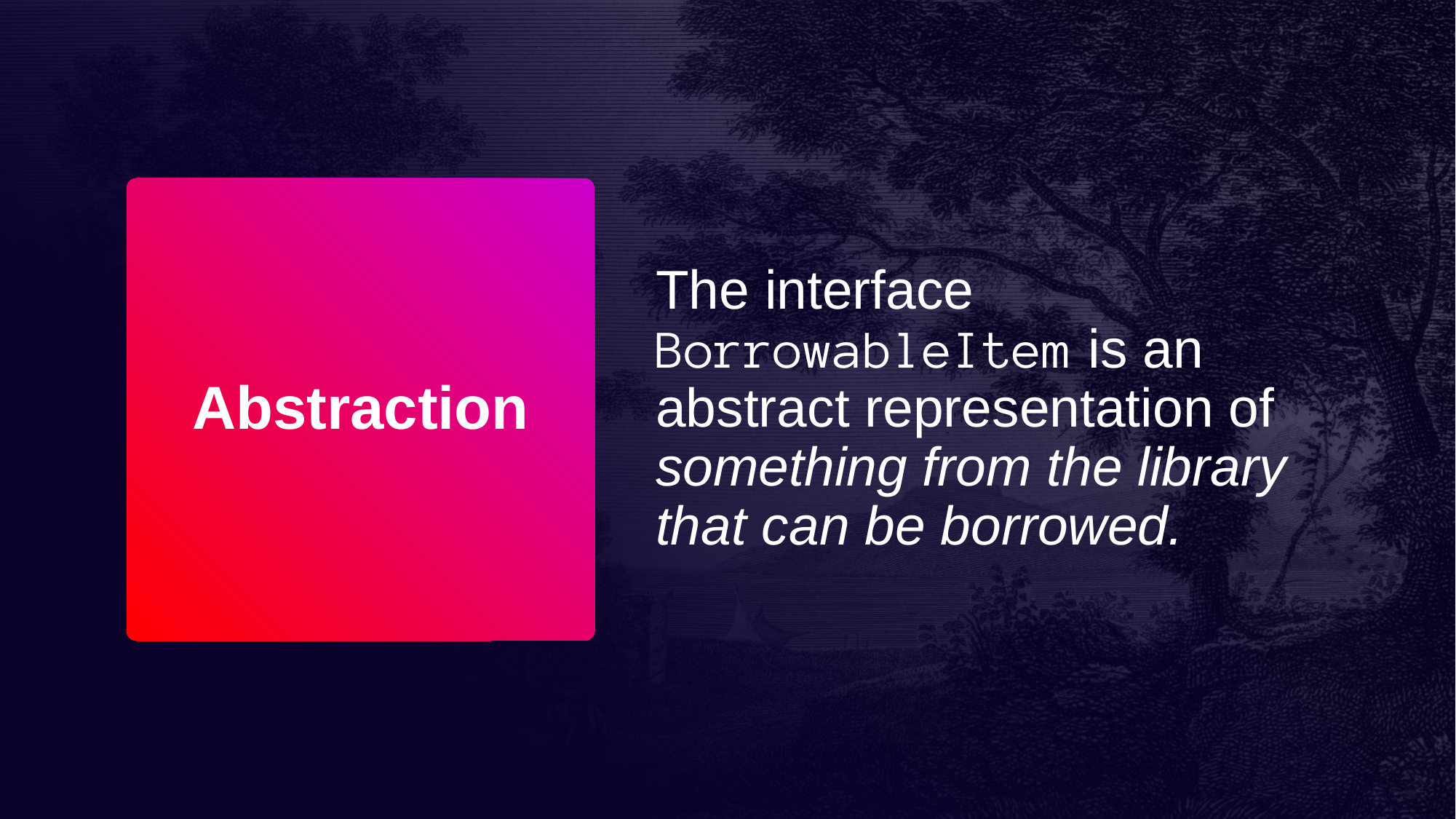

The interface BorrowableItem is an abstract representation of something from the library that can be borrowed.
# Abstraction